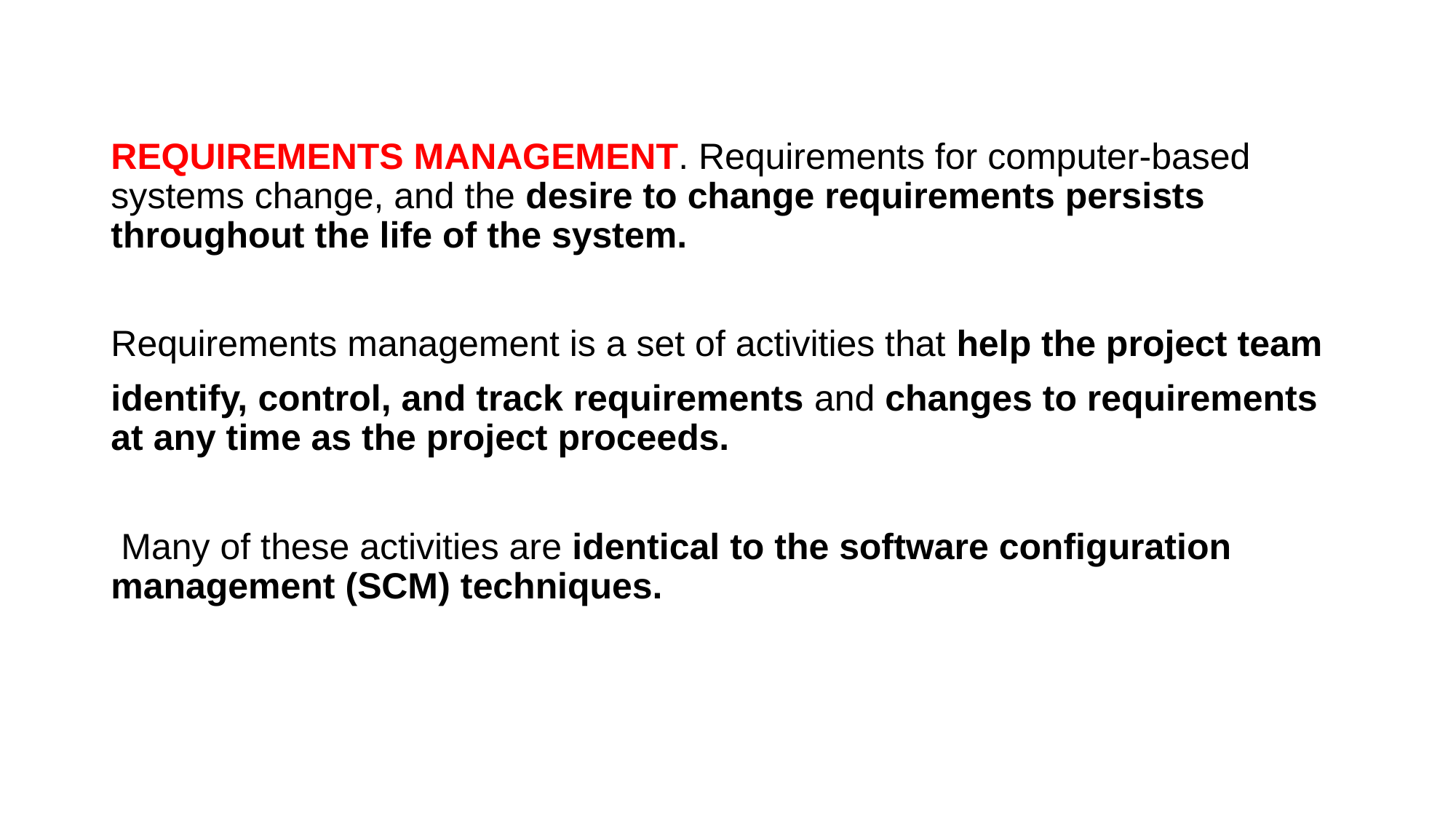

REQUIREMENTS MANAGEMENT. Requirements for computer-based systems change, and the desire to change requirements persists throughout the life of the system.

Requirements management is a set of activities that help the project team
identify, control, and track requirements and changes to requirements at any time as the project proceeds.

 Many of these activities are identical to the software configuration management (SCM) techniques.